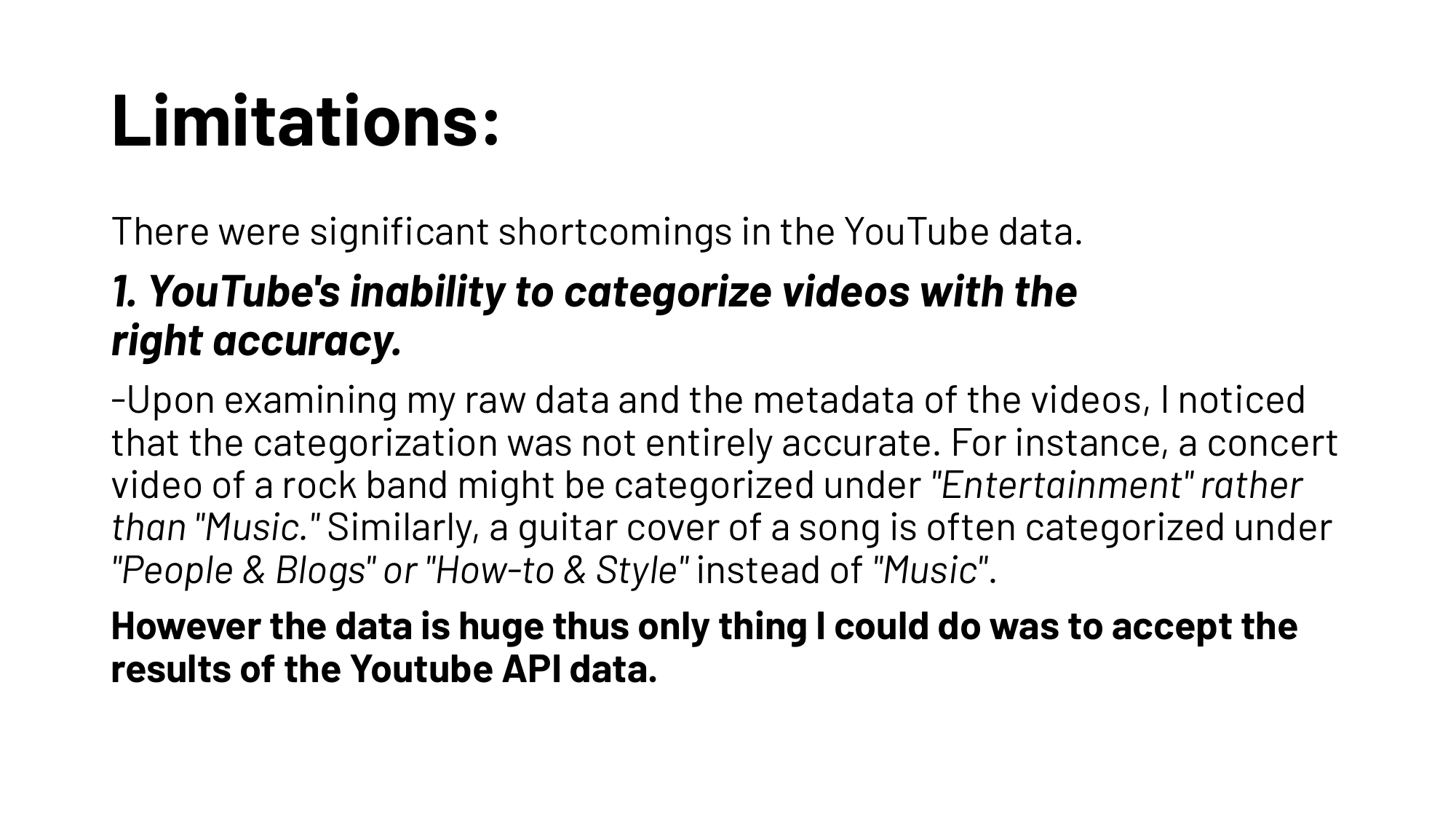

# Limitations:
There were significant shortcomings in the YouTube data.
1. YouTube's inability to categorize videos with the right accuracy.
-Upon examining my raw data and the metadata of the videos, I noticed that the categorization was not entirely accurate. For instance, a concert video of a rock band might be categorized under "Entertainment" rather than "Music." Similarly, a guitar cover of a song is often categorized under "People & Blogs" or "How-to & Style" instead of "Music".
However the data is huge thus only thing I could do was to accept the results of the Youtube API data.